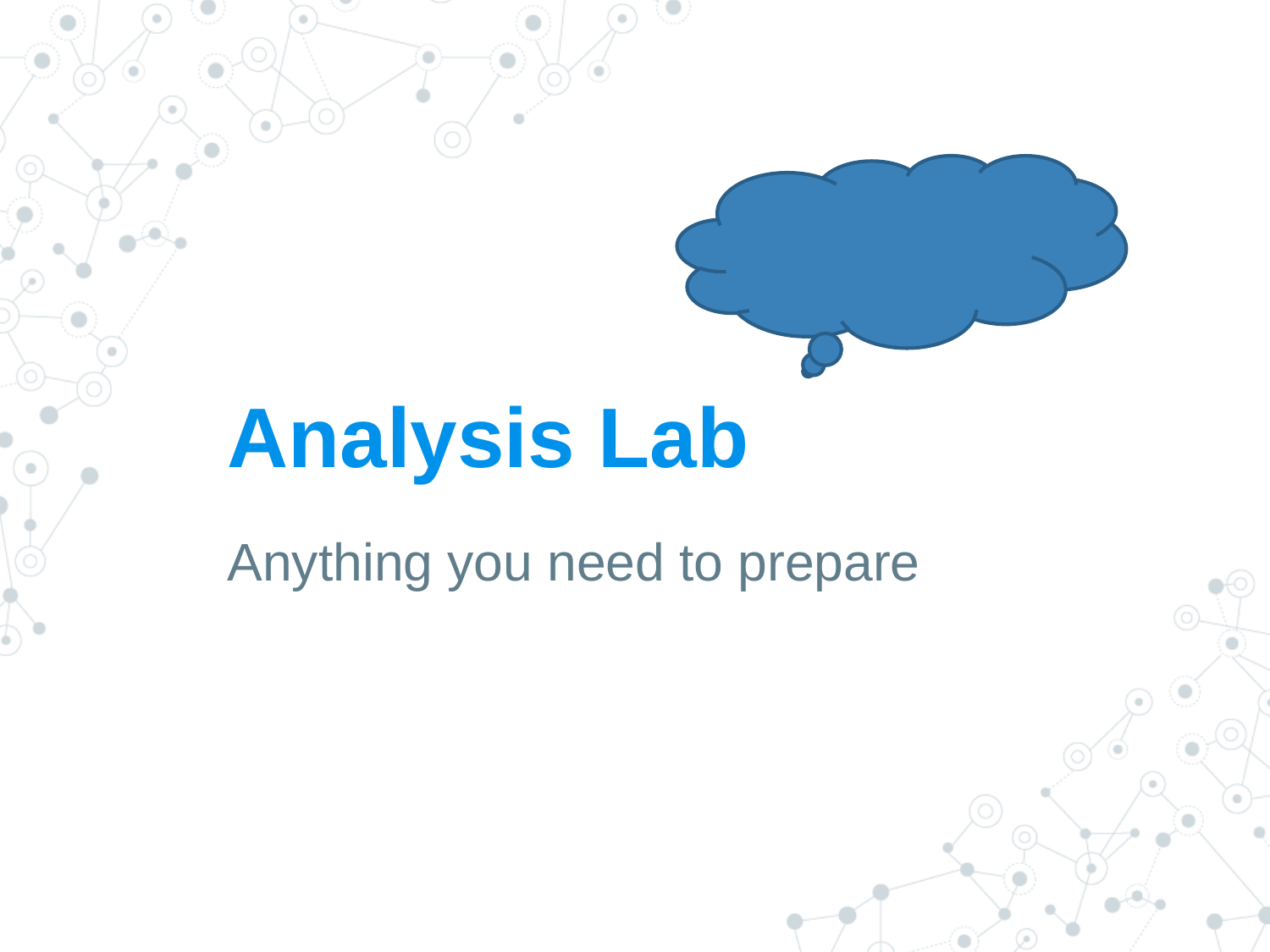

# Analysis Lab
Anything you need to prepare